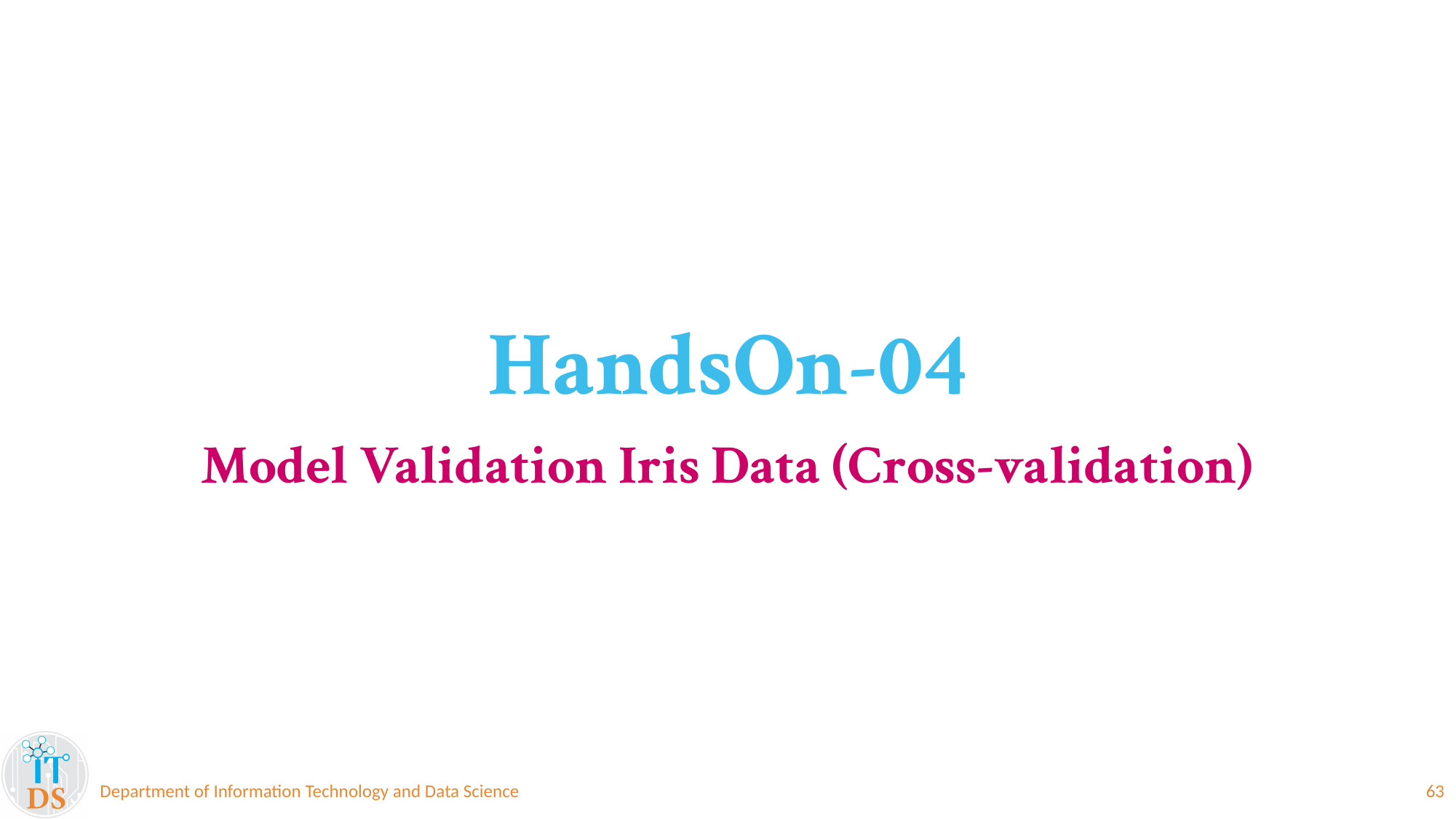

# HandsOn-04
Model Validation Iris Data (Cross-validation)
Department of Information Technology and Data Science
63